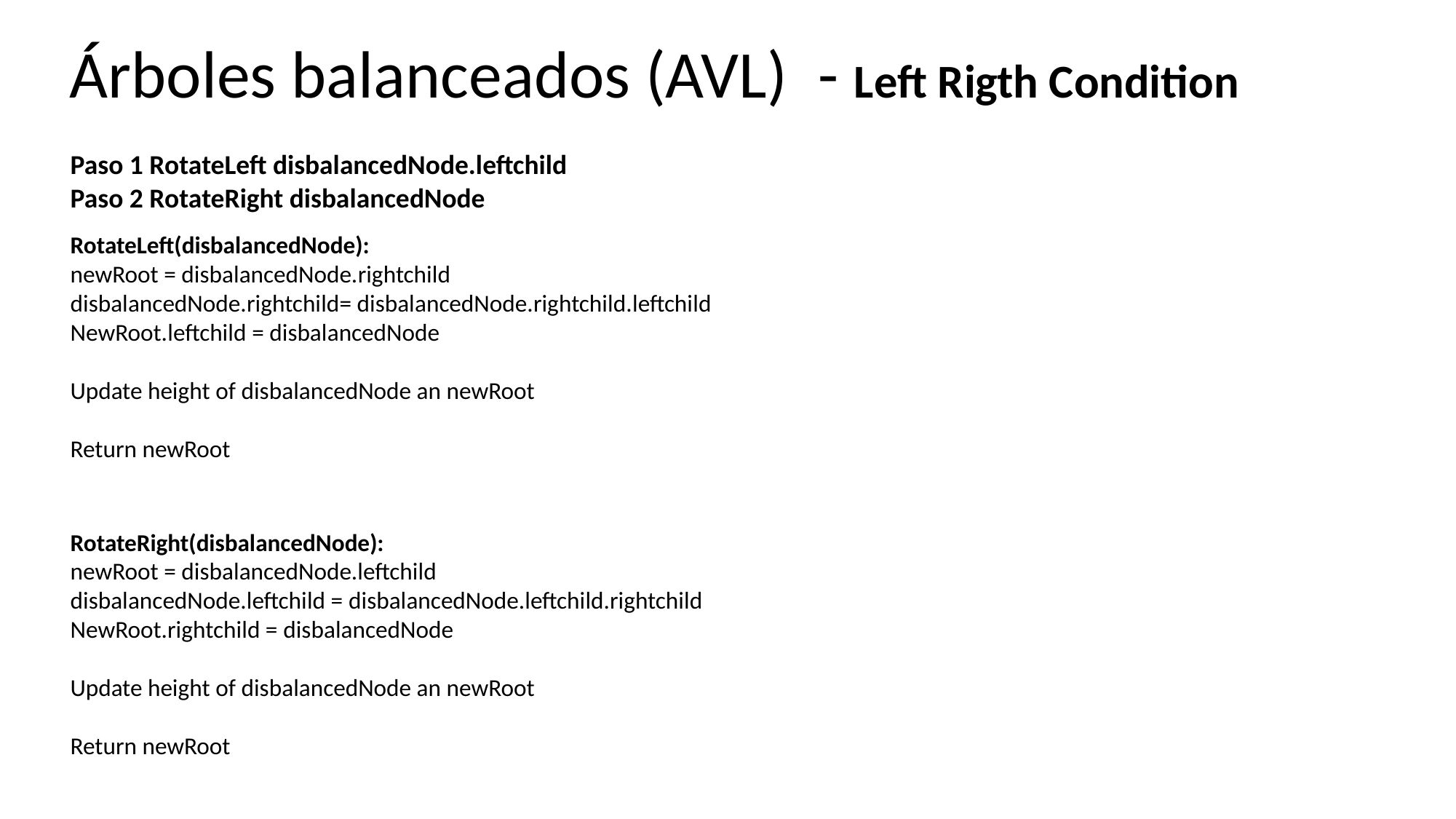

# Árboles balanceados (AVL)  - Left Rigth Condition
Paso 1 RotateLeft disbalancedNode.leftchild
Paso 2 RotateRight disbalancedNode

RotateLeft(disbalancedNode):
newRoot = disbalancedNode.rightchild
disbalancedNode.rightchild= disbalancedNode.rightchild.leftchild
NewRoot.leftchild = disbalancedNode

Update height of disbalancedNode an newRoot

Return newRoot

RotateRight(disbalancedNode):
newRoot = disbalancedNode.leftchild
disbalancedNode.leftchild = disbalancedNode.leftchild.rightchild
NewRoot.rightchild = disbalancedNode

Update height of disbalancedNode an newRoot

Return newRoot